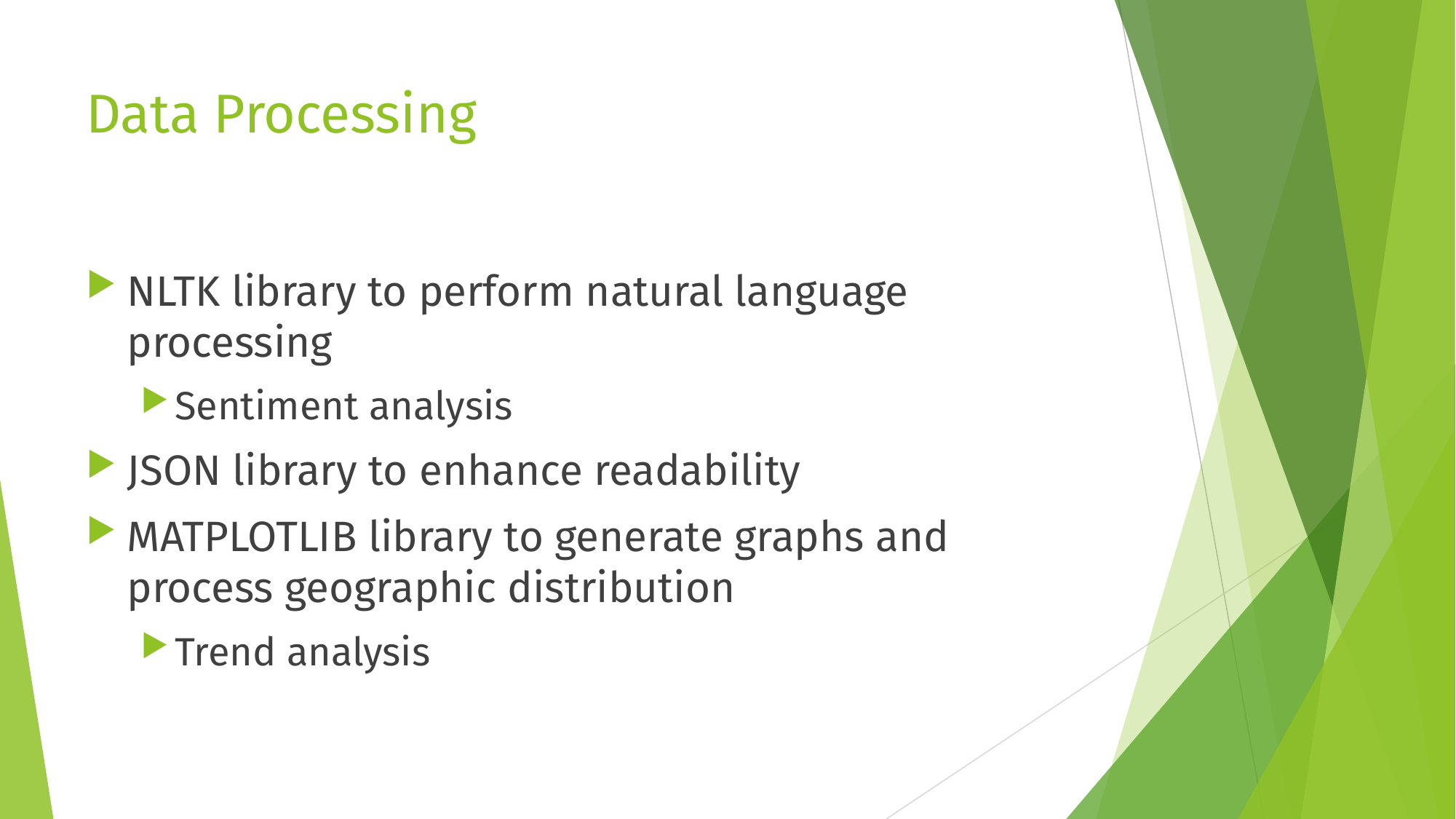

# Data Processing
NLTK library to perform natural language processing
Sentiment analysis
JSON library to enhance readability
MATPLOTLIB library to generate graphs and process geographic distribution
Trend analysis